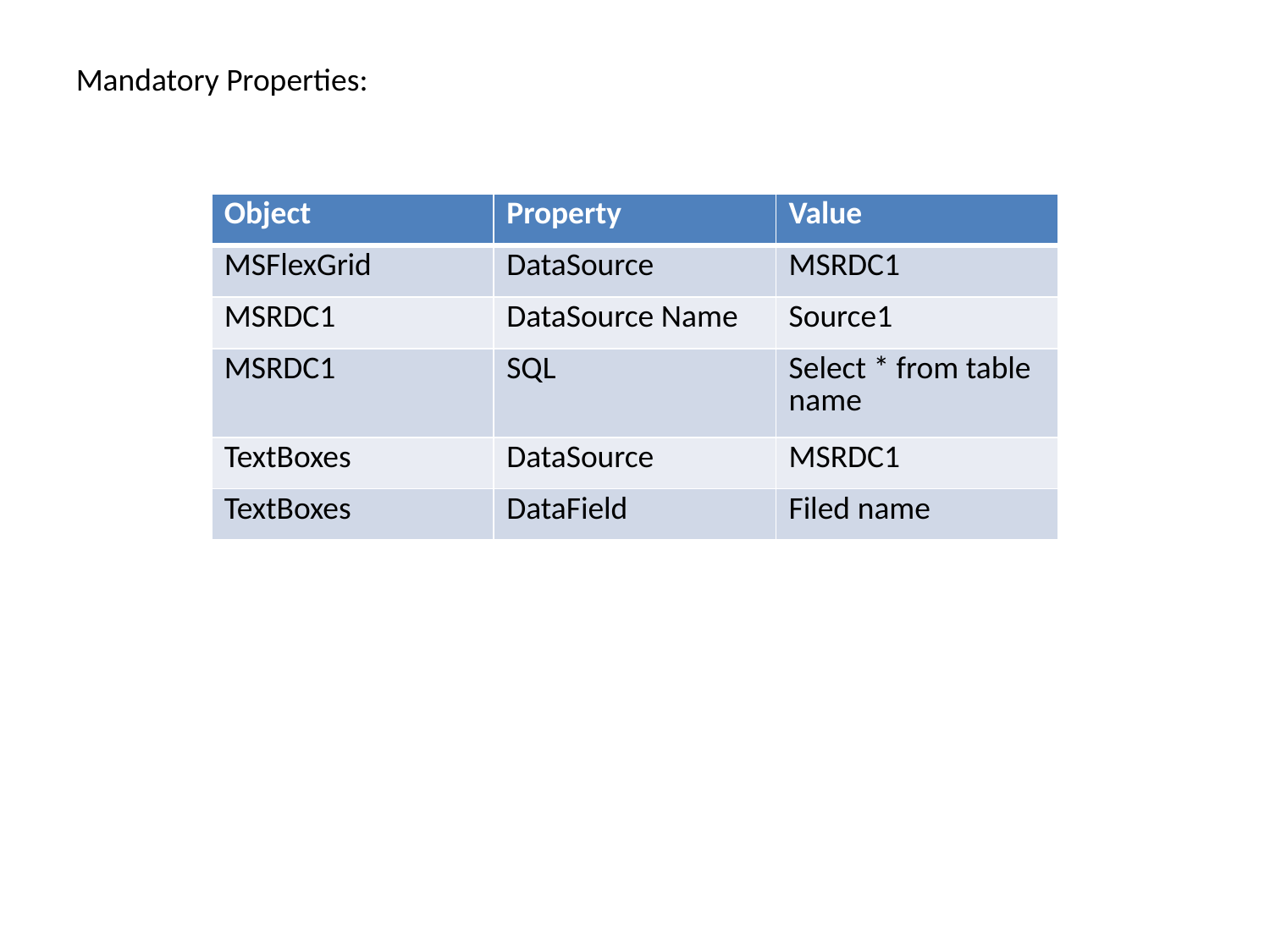

Mandatory Properties:

| Object | Property | Value |
| --- | --- | --- |
| MSFlexGrid | DataSource | MSRDC1 |
| MSRDC1 | DataSource Name | Source1 |
| MSRDC1 | SQL | Select \* from table name |
| TextBoxes | DataSource | MSRDC1 |
| TextBoxes | DataField | Filed name |